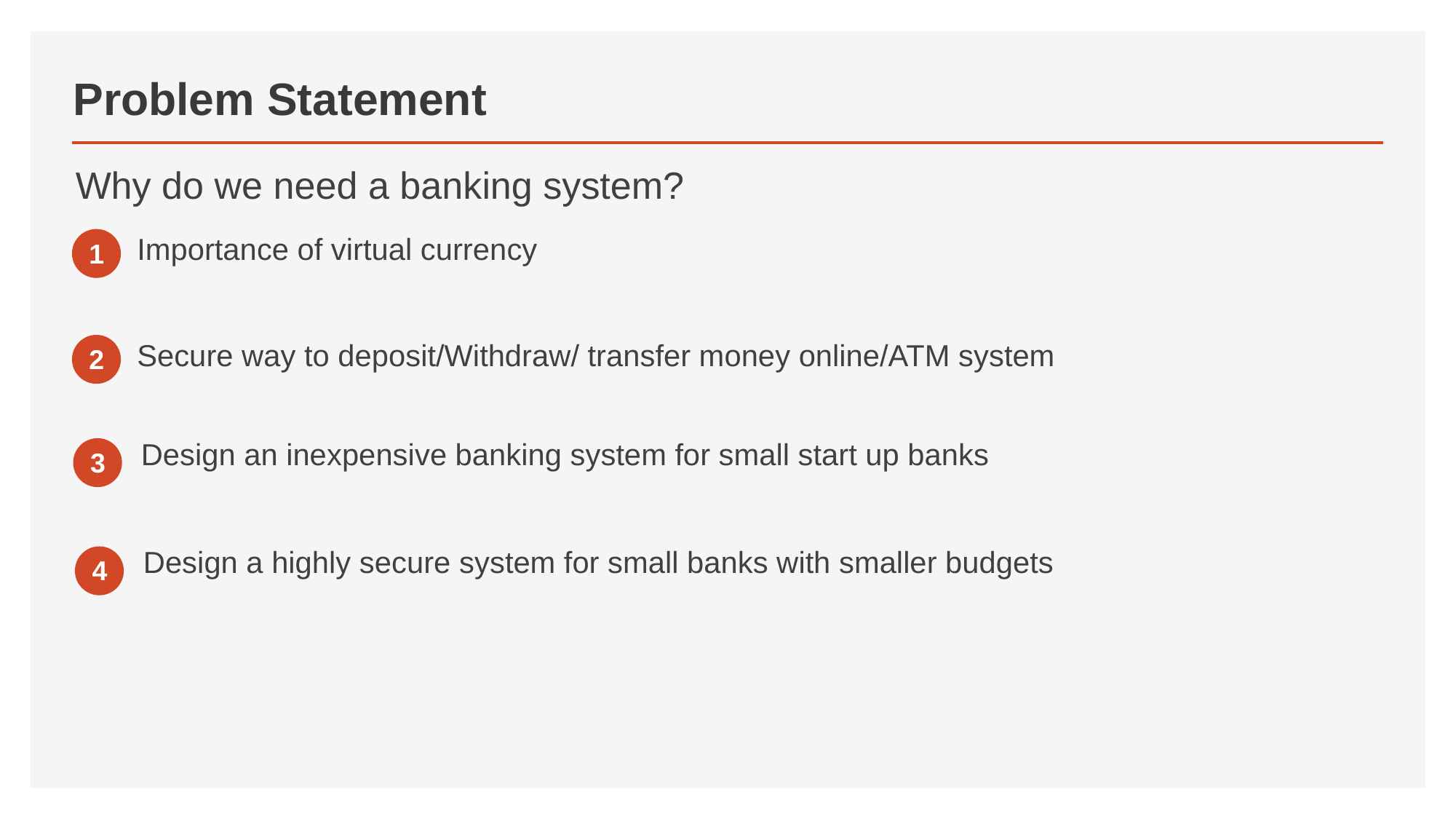

# Problem Statement
Why do we need a banking system?

1
Importance of virtual currency

2
Secure way to deposit/Withdraw/ transfer money online/ATM system

3
Design an inexpensive banking system for small start up banks

4
Design a highly secure system for small banks with smaller budgets